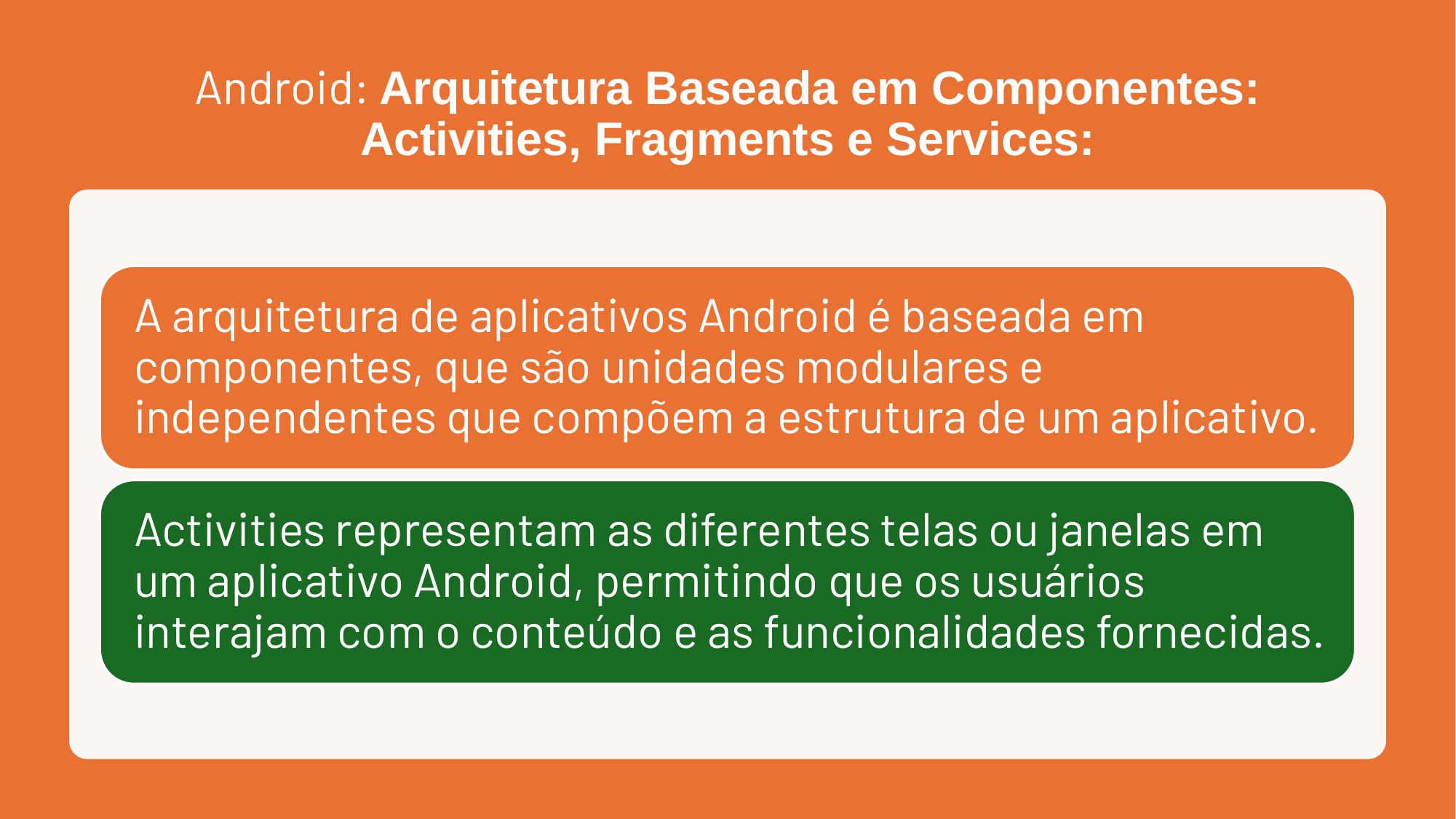

# Android: Arquitetura Baseada em Componentes: Activities, Fragments e Services:

A arquitetura de aplicativos Android é baseada em componentes, que são unidades modulares e independentes que compõem a estrutura de um aplicativo.
Activities representam as diferentes telas ou janelas em um aplicativo Android, permitindo que os usuários interajam com o conteúdo e as funcionalidades fornecidas.